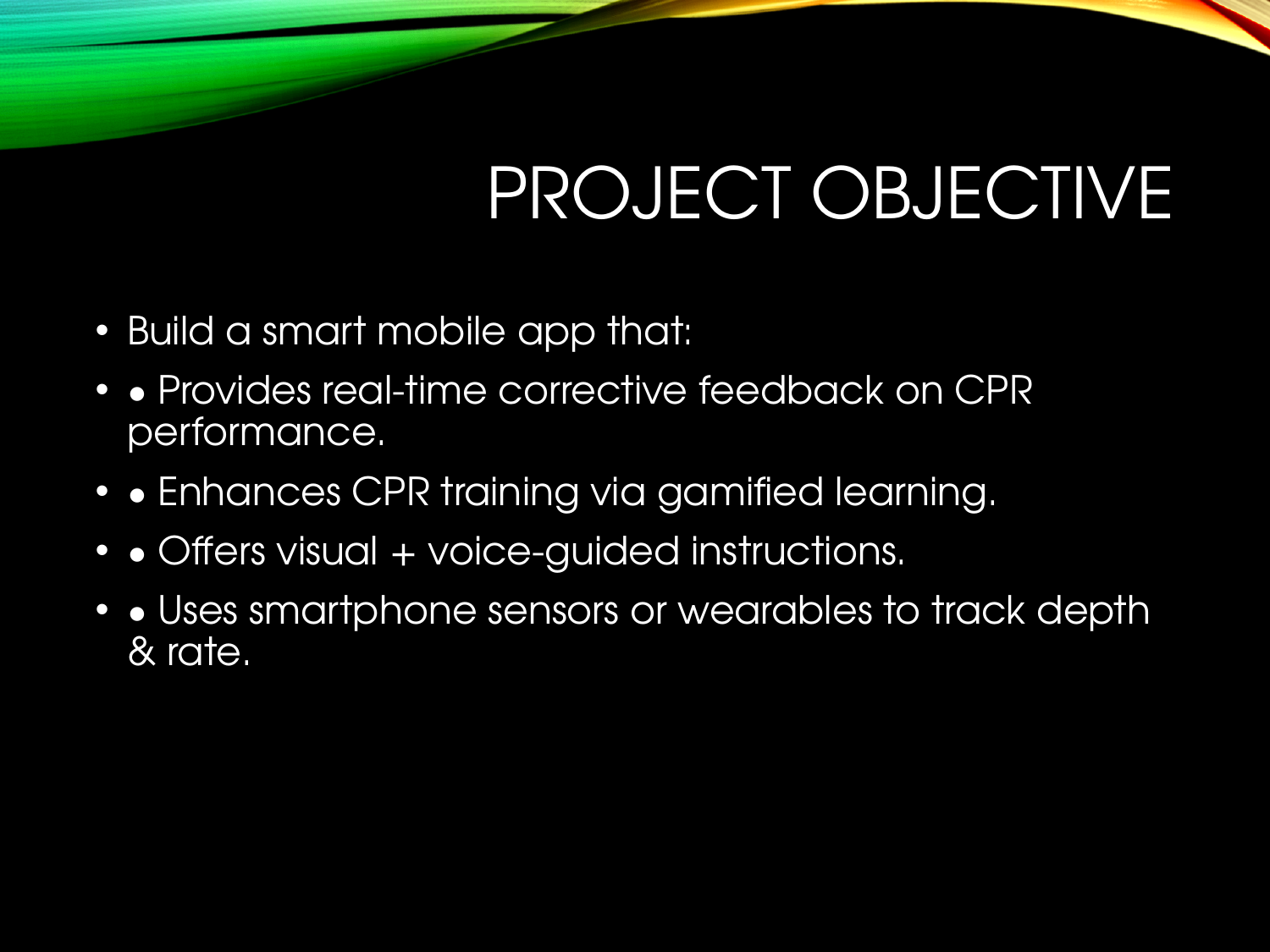

# Project Objective
Build a smart mobile app that:
• Provides real-time corrective feedback on CPR performance.
• Enhances CPR training via gamified learning.
• Offers visual + voice-guided instructions.
• Uses smartphone sensors or wearables to track depth & rate.